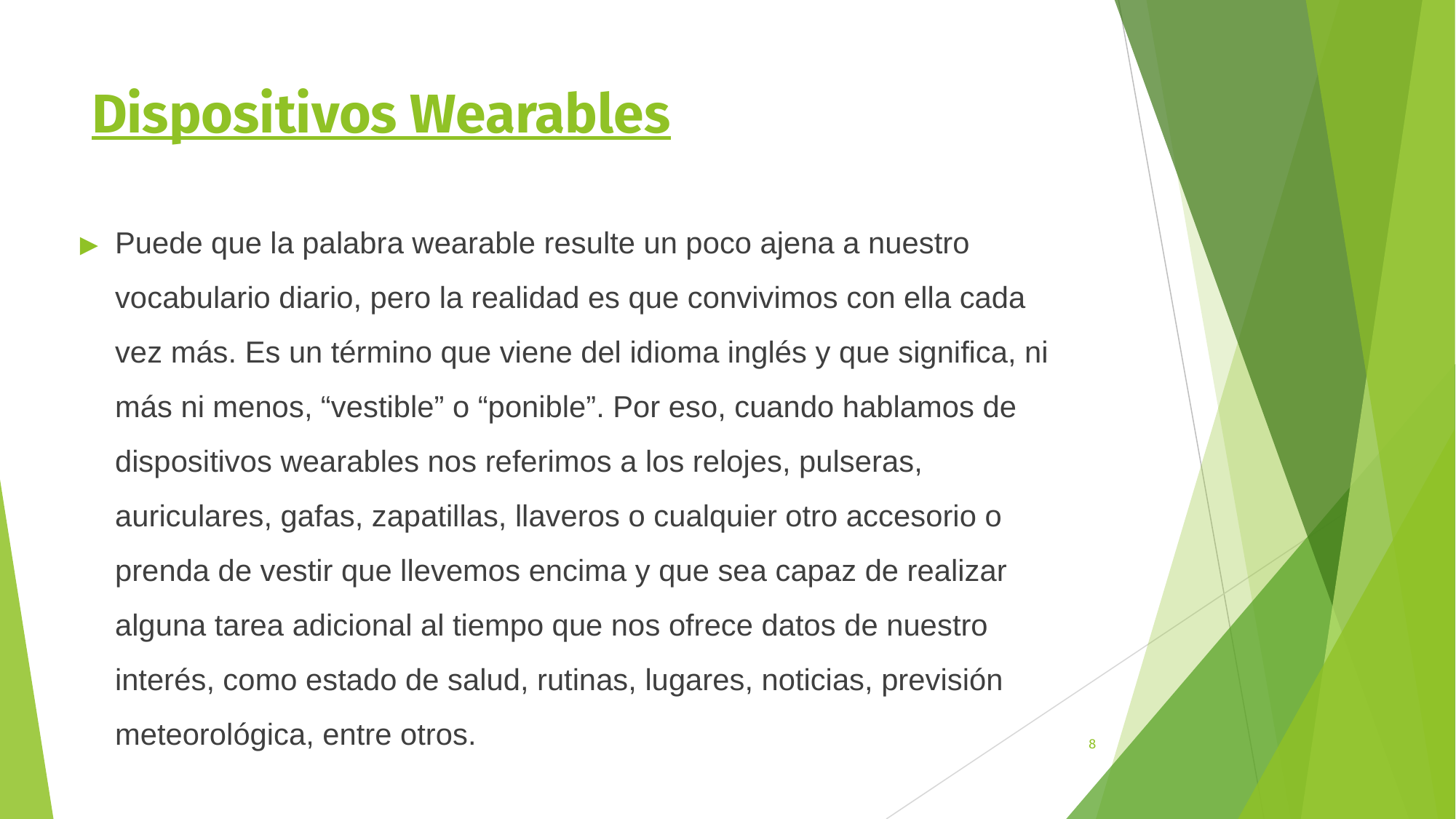

# Dispositivos Wearables
Puede que la palabra wearable resulte un poco ajena a nuestro vocabulario diario, pero la realidad es que convivimos con ella cada vez más. Es un término que viene del idioma inglés y que significa, ni más ni menos, “vestible” o “ponible”. Por eso, cuando hablamos de dispositivos wearables nos referimos a los relojes, pulseras, auriculares, gafas, zapatillas, llaveros o cualquier otro accesorio o prenda de vestir que llevemos encima y que sea capaz de realizar alguna tarea adicional al tiempo que nos ofrece datos de nuestro interés, como estado de salud, rutinas, lugares, noticias, previsión meteorológica, entre otros.
8